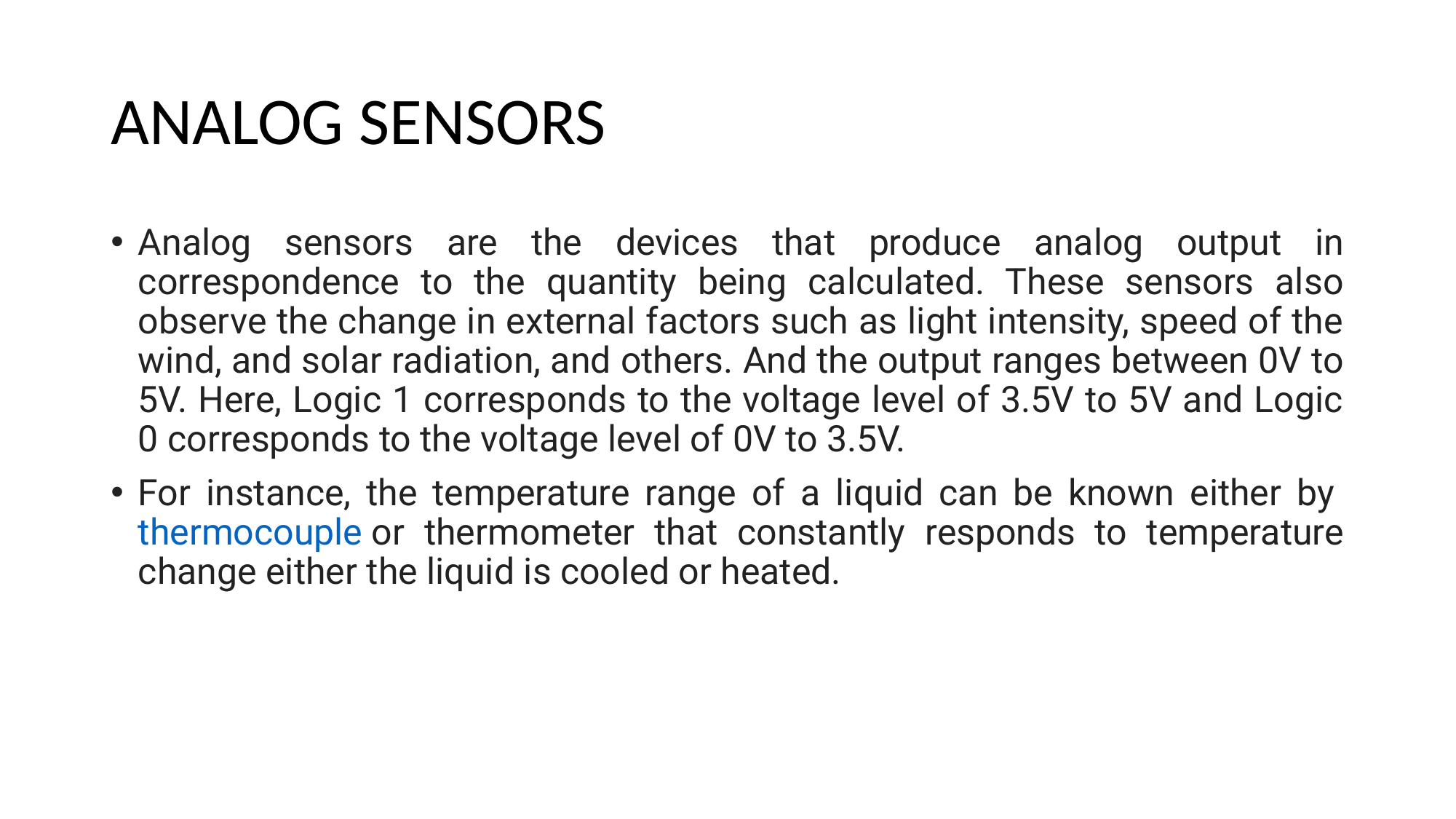

# ANALOG SENSORS
Analog sensors are the devices that produce analog output in correspondence to the quantity being calculated. These sensors also observe the change in external factors such as light intensity, speed of the wind, and solar radiation, and others. And the output ranges between 0V to 5V. Here, Logic 1 corresponds to the voltage level of 3.5V to 5V and Logic 0 corresponds to the voltage level of 0V to 3.5V.
For instance, the temperature range of a liquid can be known either by thermocouple or thermometer that constantly responds to temperature change either the liquid is cooled or heated.